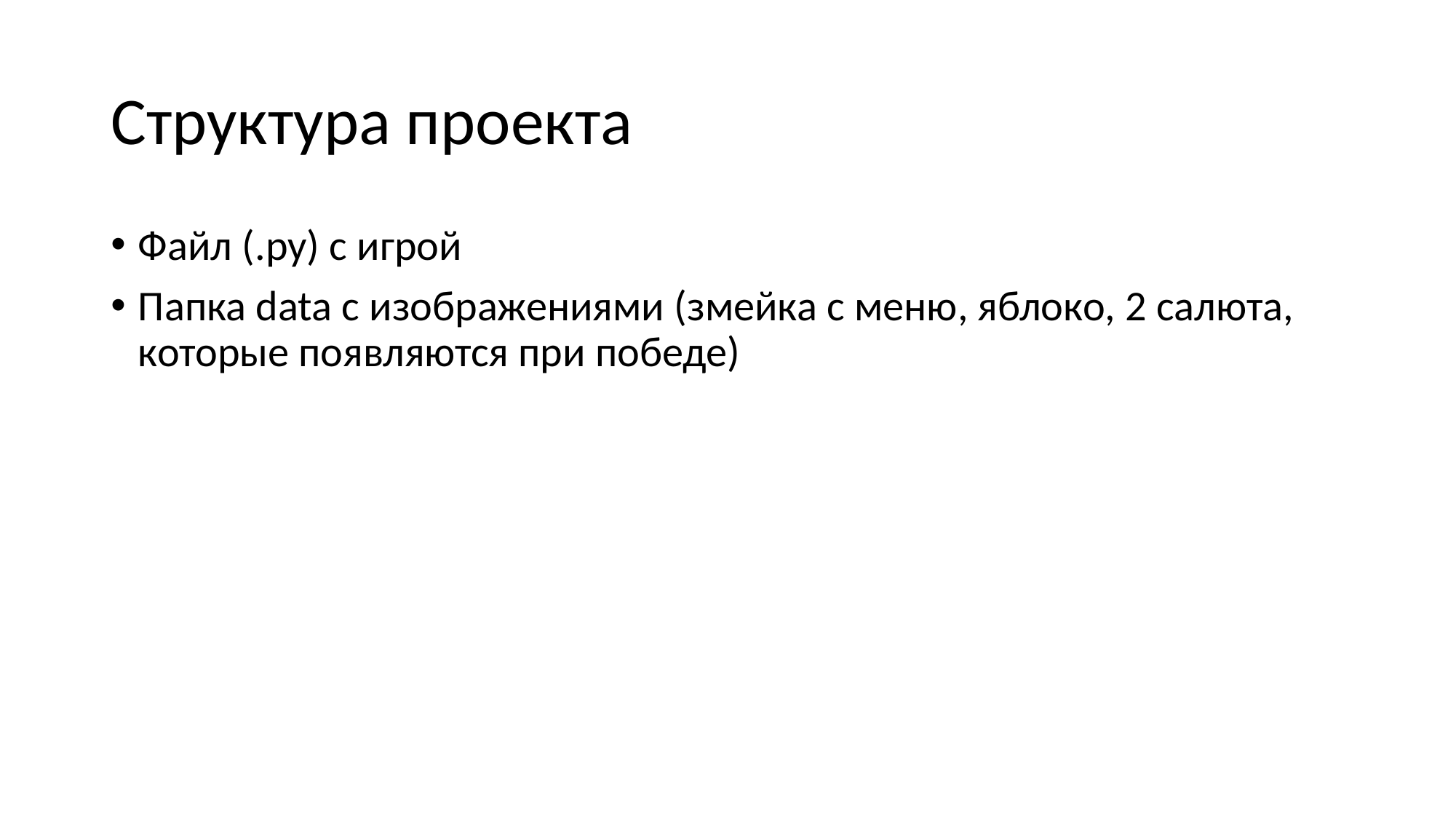

# Структура проекта
Файл (.py) с игрой
Папка data с изображениями (змейка с меню, яблоко, 2 салюта, которые появляются при победе)